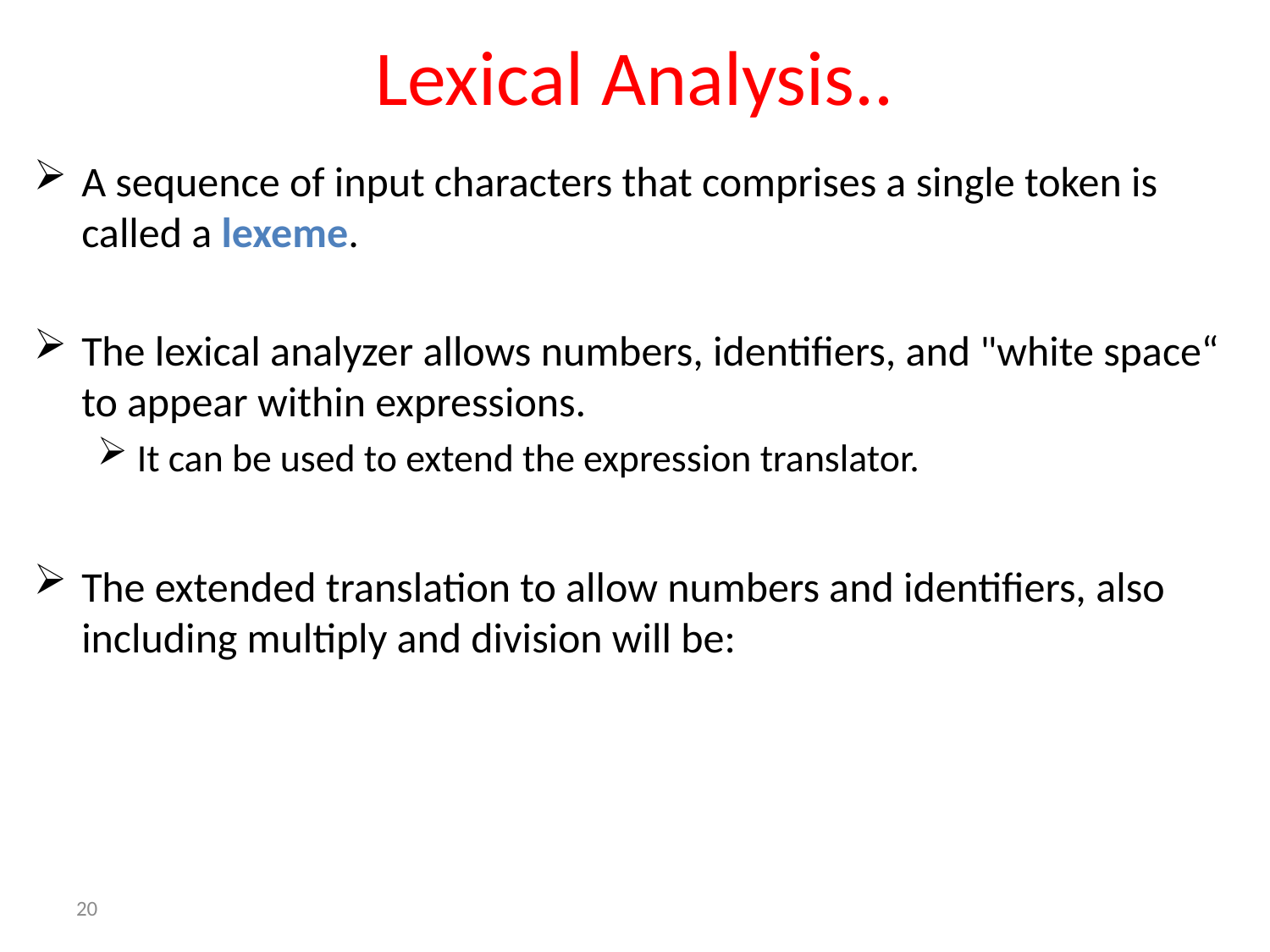

# Lexical Analysis..
A sequence of input characters that comprises a single token is called a lexeme.

The lexical analyzer allows numbers, identifiers, and "white space“ to appear within expressions.
It can be used to extend the expression translator.

The extended translation to allow numbers and identifiers, also including multiply and division will be:
20